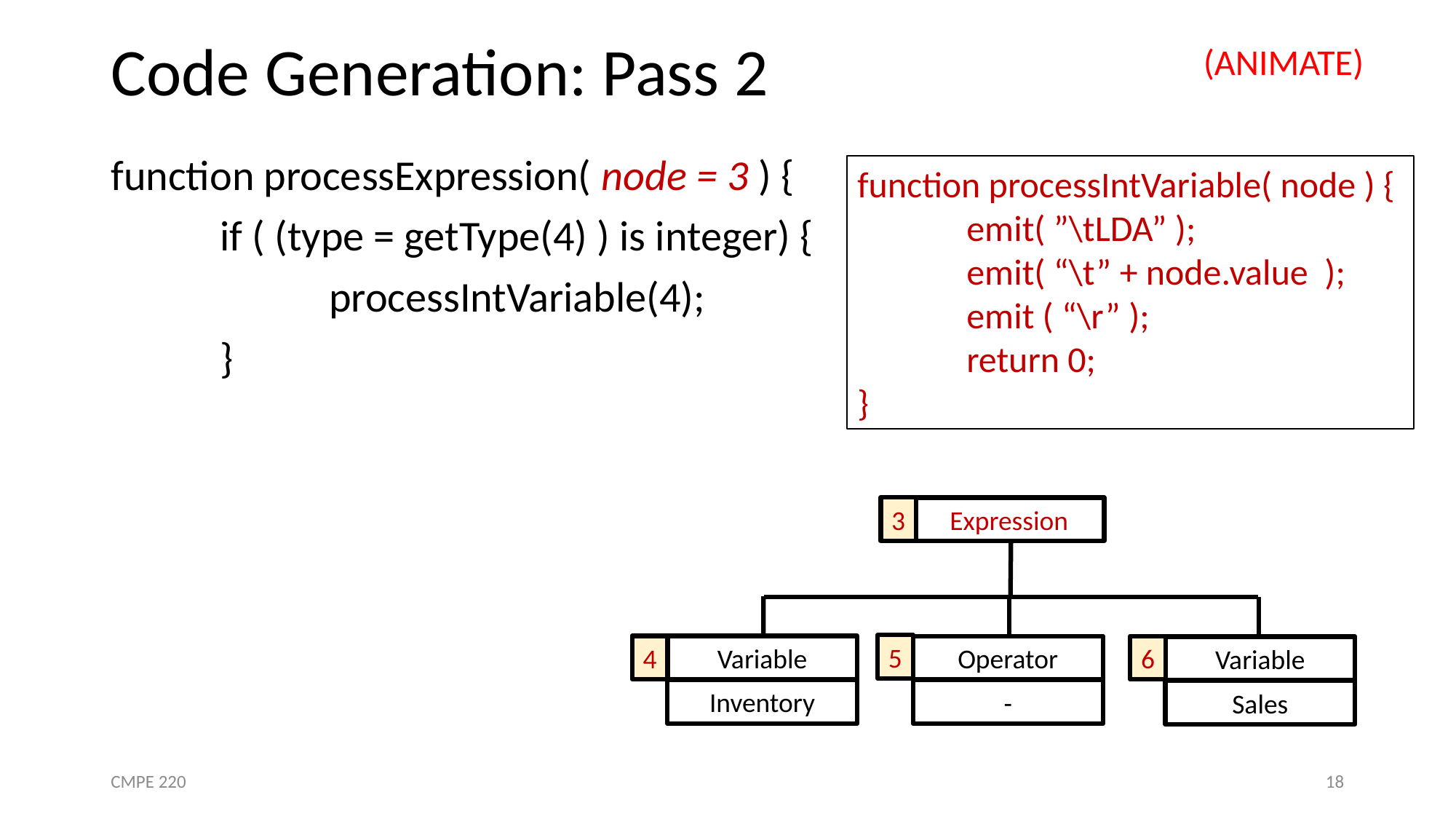

# Code Generation: Pass 2
(ANIMATE)
function processExpression( node = 3 ) {
	if ( (type = getType(4) ) is integer) {
		processIntVariable(4);
	}

function processIntVariable( node ) {
	emit( ”\tLDA” );
	emit( “\t” + node.value  );
	emit ( “\r” );
	return 0;
}
3
Expression
5
4
Variable
Operator
6
Variable
Inventory
-
Sales
CMPE 220
18